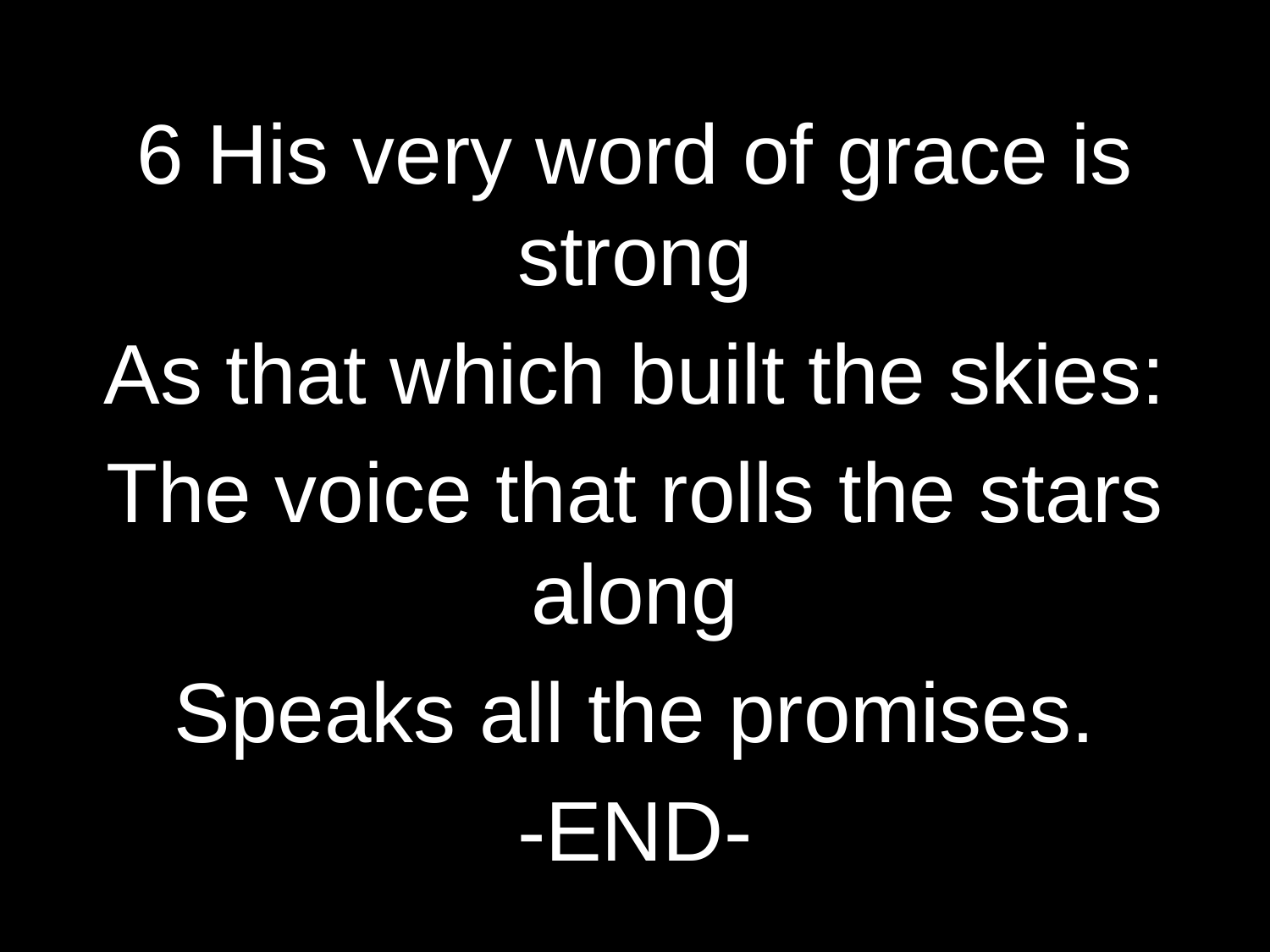

6 His very word of grace is strong
As that which built the skies:
The voice that rolls the stars along
Speaks all the promises.
-END-